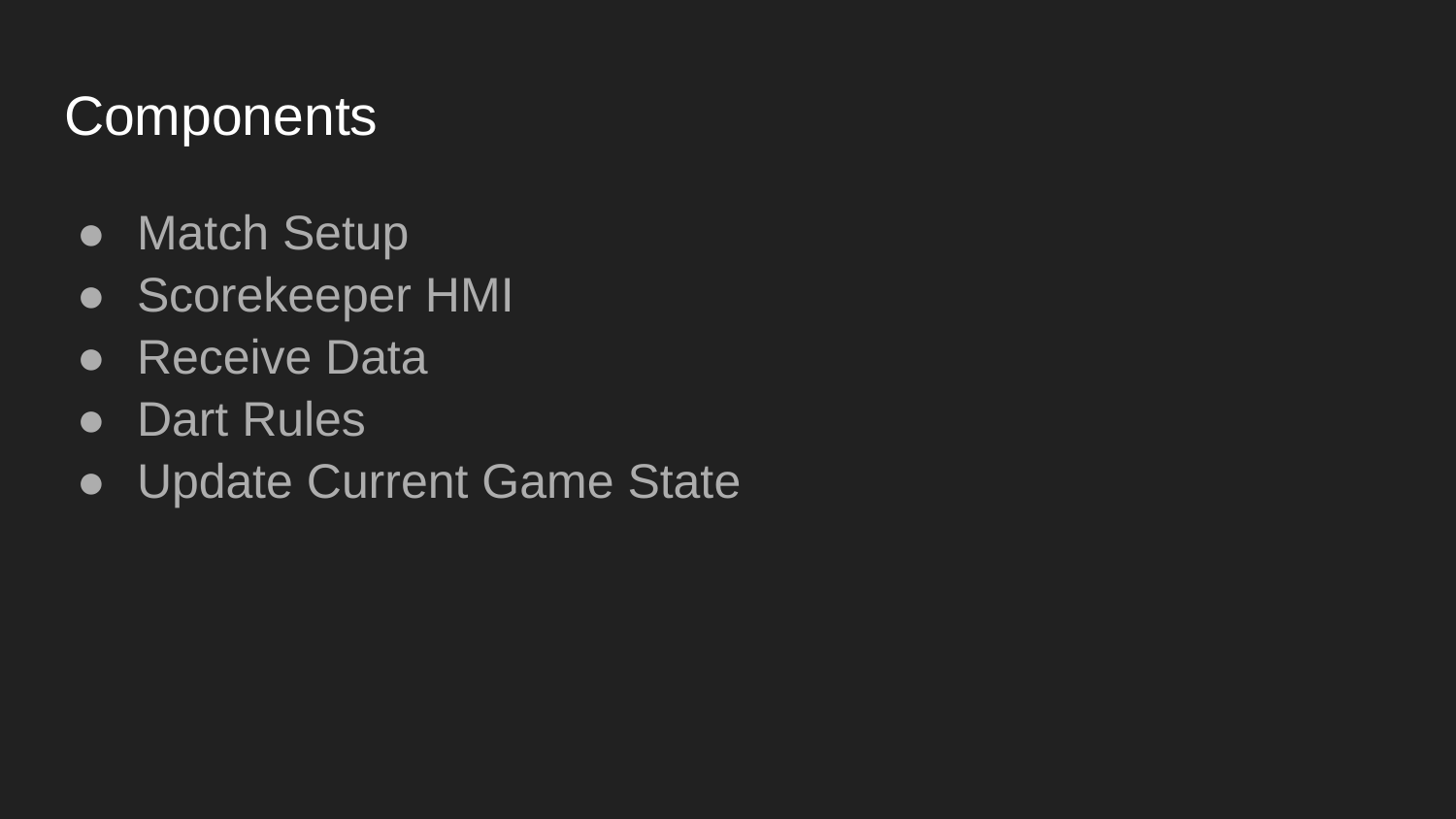

# Components
Match Setup
Scorekeeper HMI
Receive Data
Dart Rules
Update Current Game State